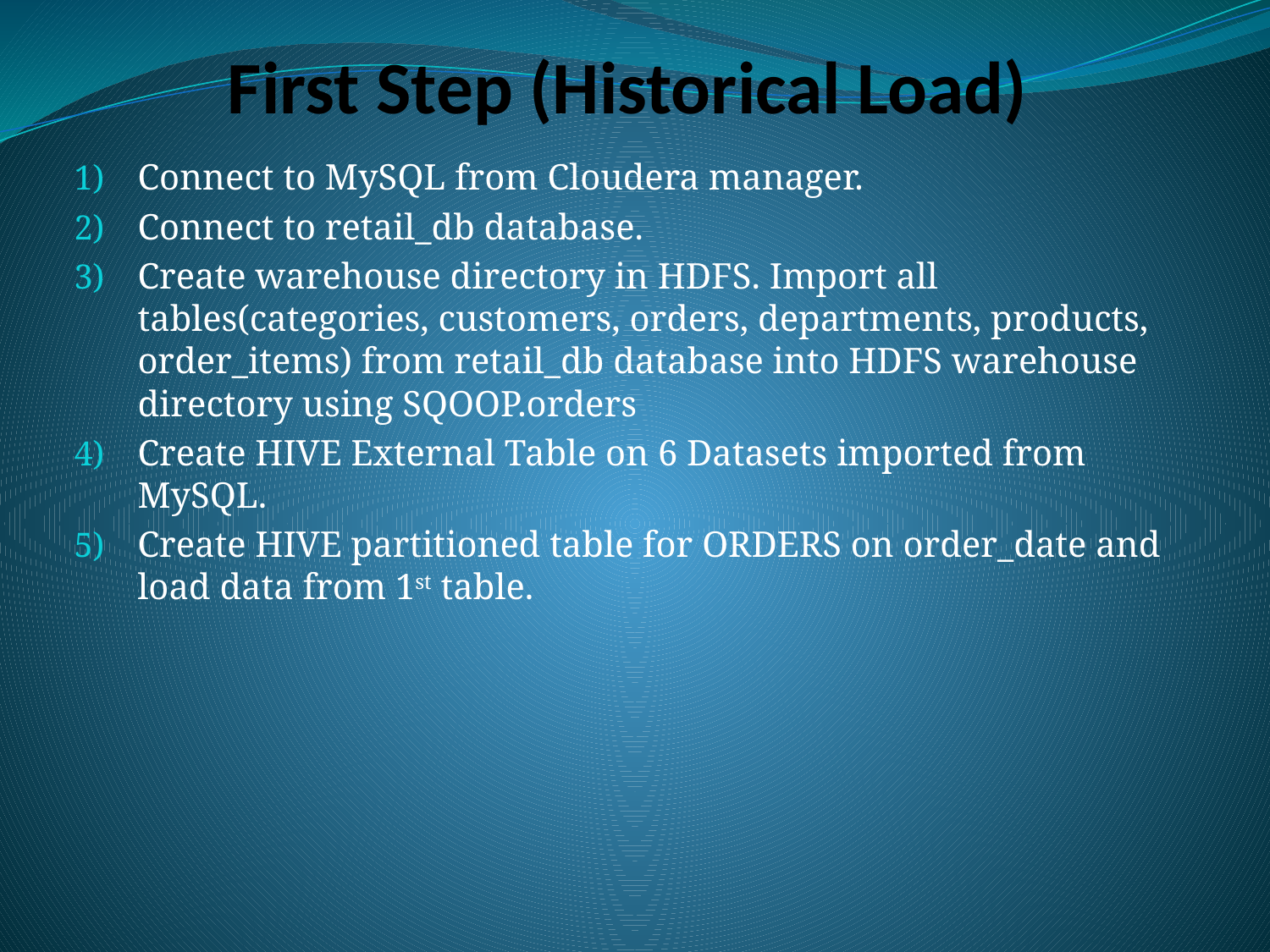

# First Step (Historical Load)
Connect to MySQL from Cloudera manager.
Connect to retail_db database.
Create warehouse directory in HDFS. Import all tables(categories, customers, orders, departments, products, order_items) from retail_db database into HDFS warehouse directory using SQOOP.orders
Create HIVE External Table on 6 Datasets imported from MySQL.
Create HIVE partitioned table for ORDERS on order_date and load data from 1st table.